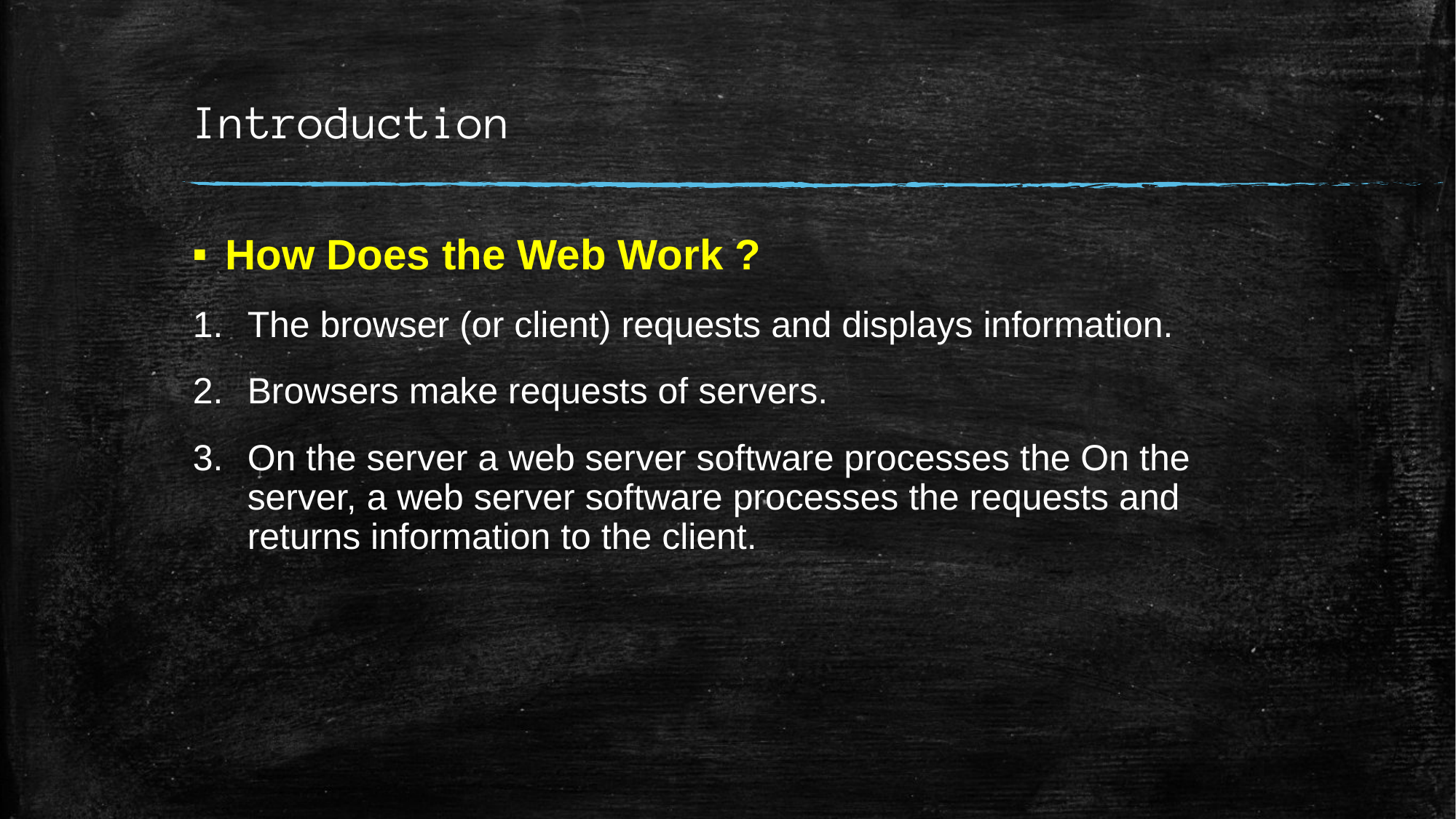

# Introduction
How Does the Web Work ?
The browser (or client) requests and displays information.
Browsers make requests of servers.
On the server a web server software processes the On the server, a web server software processes the requests and returns information to the client.